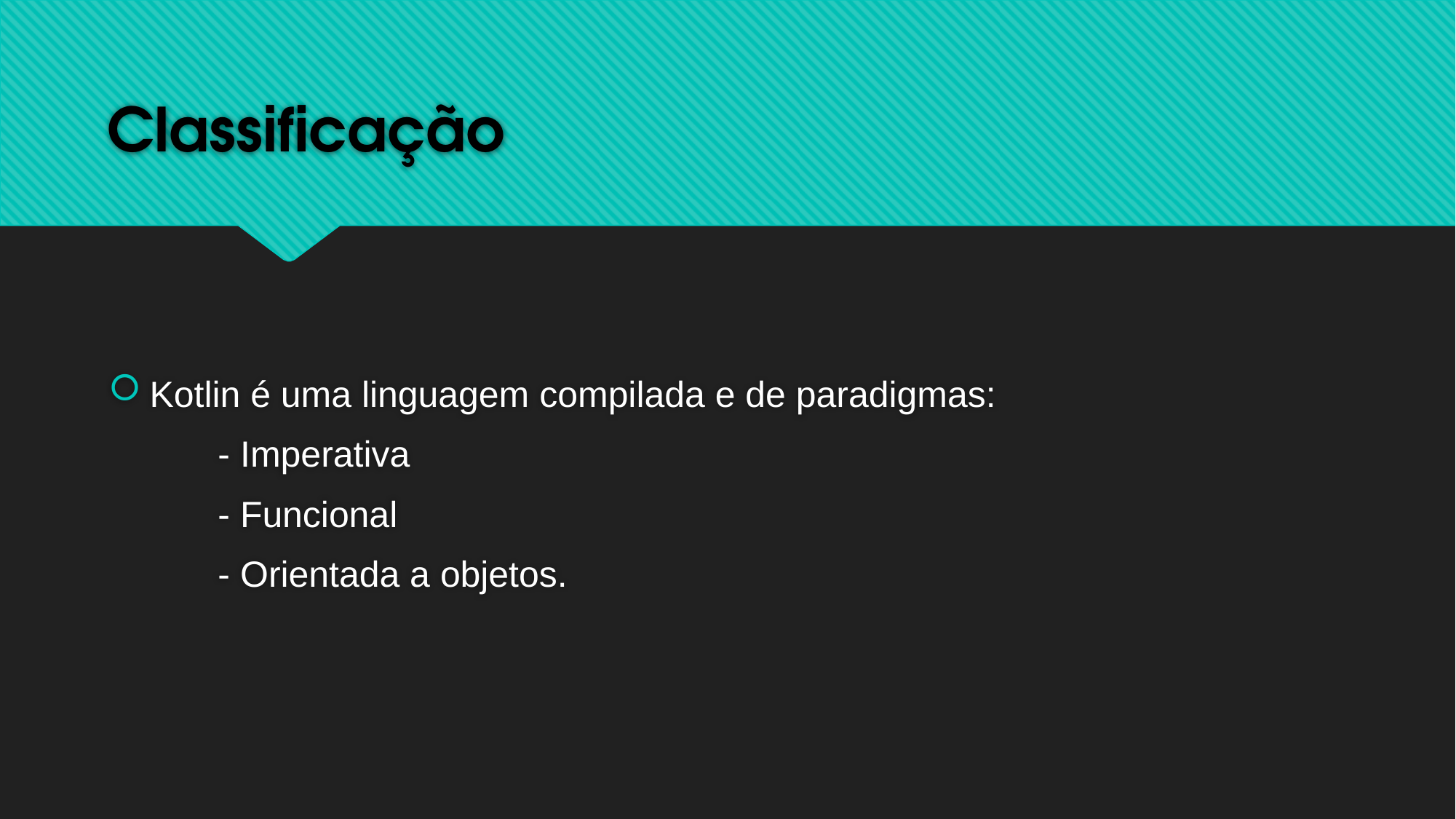

# Classificação
Kotlin é uma linguagem compilada e de paradigmas:
	- Imperativa
	- Funcional
	- Orientada a objetos.